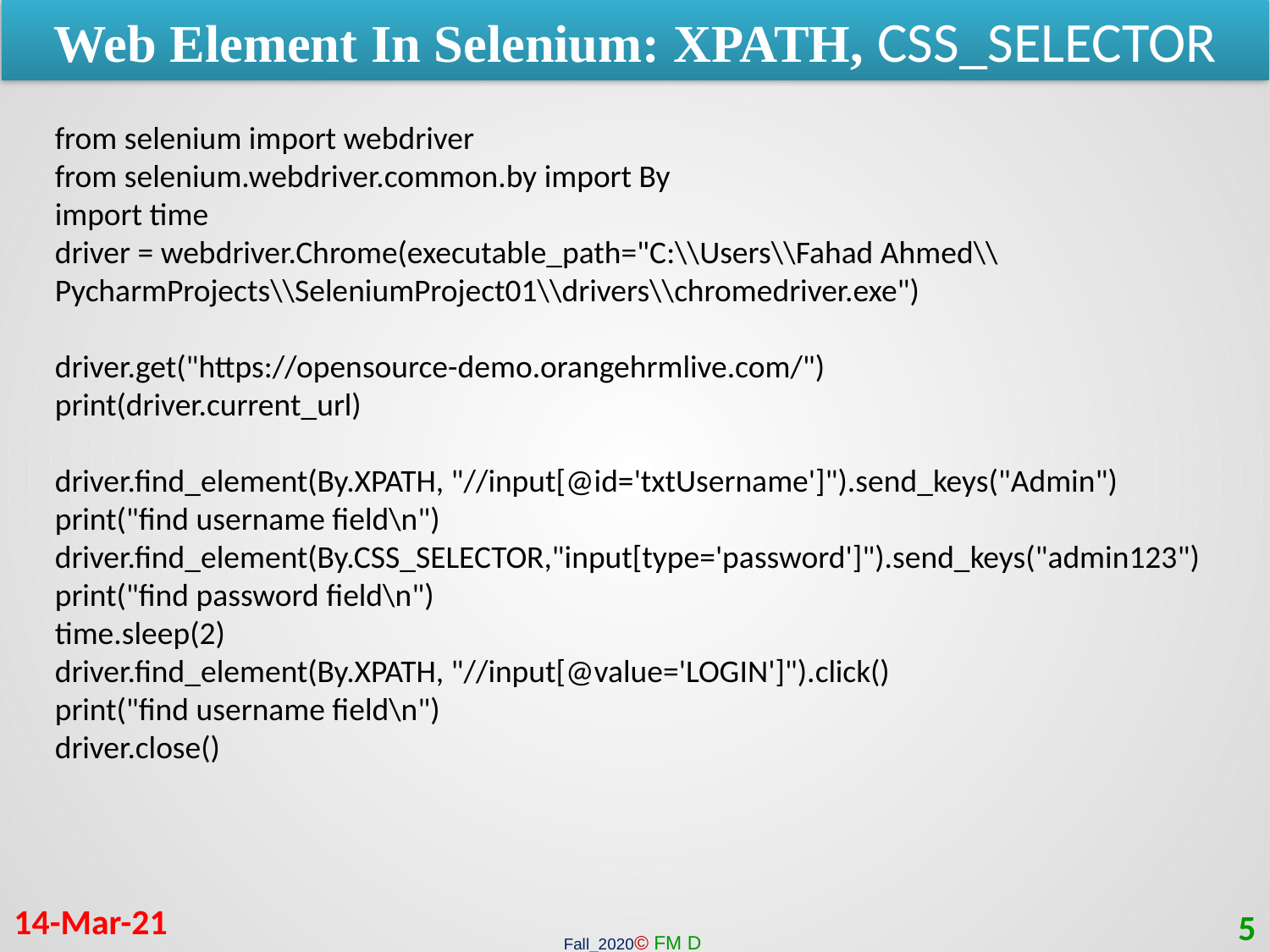

Web Element In Selenium: XPATH, CSS_SELECTOR
from selenium import webdriver
from selenium.webdriver.common.by import By
import time
driver = webdriver.Chrome(executable_path="C:\\Users\\Fahad Ahmed\\PycharmProjects\\SeleniumProject01\\drivers\\chromedriver.exe")

driver.get("https://opensource-demo.orangehrmlive.com/")
print(driver.current_url)

driver.find_element(By.XPATH, "//input[@id='txtUsername']").send_keys("Admin")
print("find username field\n")
driver.find_element(By.CSS_SELECTOR,"input[type='password']").send_keys("admin123")
print("find password field\n")
time.sleep(2)
driver.find_element(By.XPATH, "//input[@value='LOGIN']").click()
print("find username field\n")
driver.close()
14-Mar-21
5